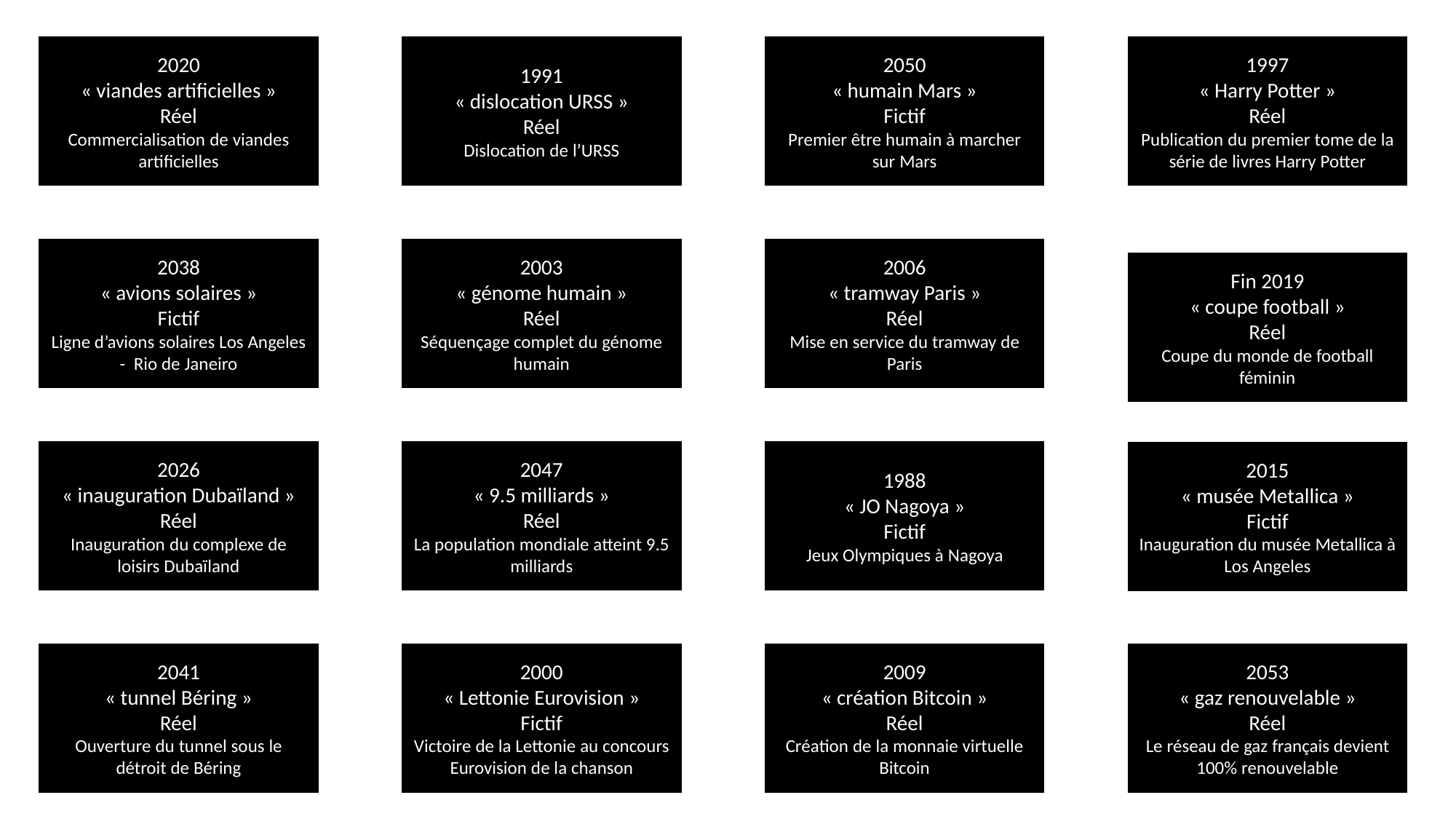

1997
« Harry Potter »
Réel
Publication du premier tome de la série de livres Harry Potter
2050
« humain Mars »
Fictif
Premier être humain à marcher sur Mars
2020
« viandes artificielles »
Réel
Commercialisation de viandes artificielles
1991
« dislocation URSS »
Réel
Dislocation de l’URSS
2038
« avions solaires »
Fictif
Ligne d’avions solaires Los Angeles -  Rio de Janeiro
2003
« génome humain »
Réel
Séquençage complet du génome humain
2006
« tramway Paris »
Réel
Mise en service du tramway de Paris
Fin 2019
« coupe football »
Réel
Coupe du monde de football féminin
1988
« JO Nagoya »
Fictif
Jeux Olympiques à Nagoya
2026
« inauguration Dubaïland »
Réel
Inauguration du complexe de loisirs Dubaïland
2047
« 9.5 milliards »
Réel
La population mondiale atteint 9.5 milliards
2015
« musée Metallica »
Fictif
Inauguration du musée Metallica à Los Angeles
2041
« tunnel Béring »
Réel
Ouverture du tunnel sous le détroit de Béring
2000
« Lettonie Eurovision »
Fictif
Victoire de la Lettonie au concours Eurovision de la chanson
2009
« création Bitcoin »
Réel
Création de la monnaie virtuelle Bitcoin
2053
« gaz renouvelable »
Réel
Le réseau de gaz français devient 100% renouvelable